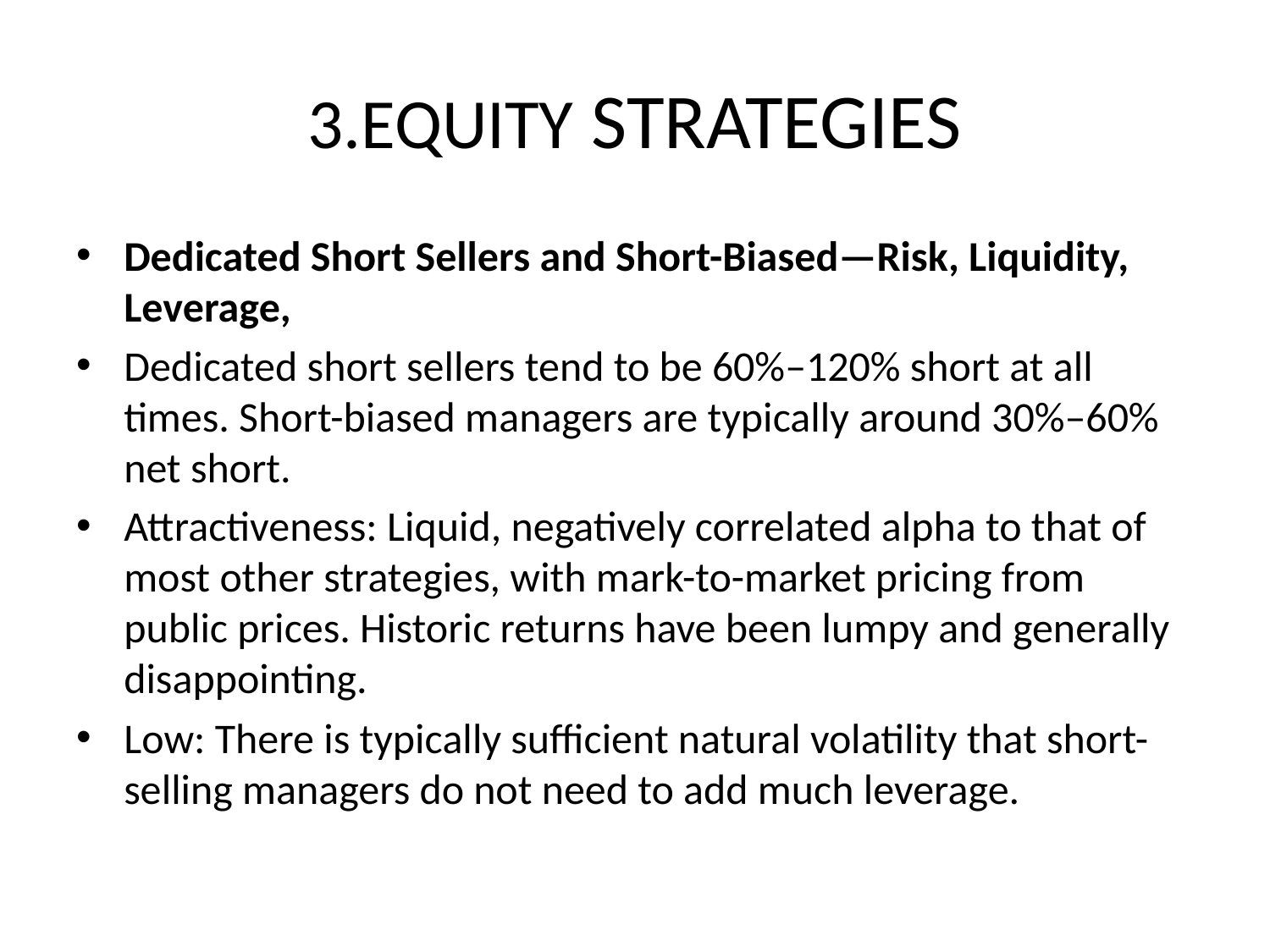

# 3.EQUITY STRATEGIES
Dedicated Short Sellers and Short-Biased—Risk, Liquidity, Leverage,
Dedicated short sellers tend to be 60%–120% short at all times. Short-biased managers are typically around 30%–60% net short.
Attractiveness: Liquid, negatively correlated alpha to that of most other strategies, with mark-to-market pricing from public prices. Historic returns have been lumpy and generally disappointing.
Low: There is typically sufficient natural volatility that short-selling managers do not need to add much leverage.